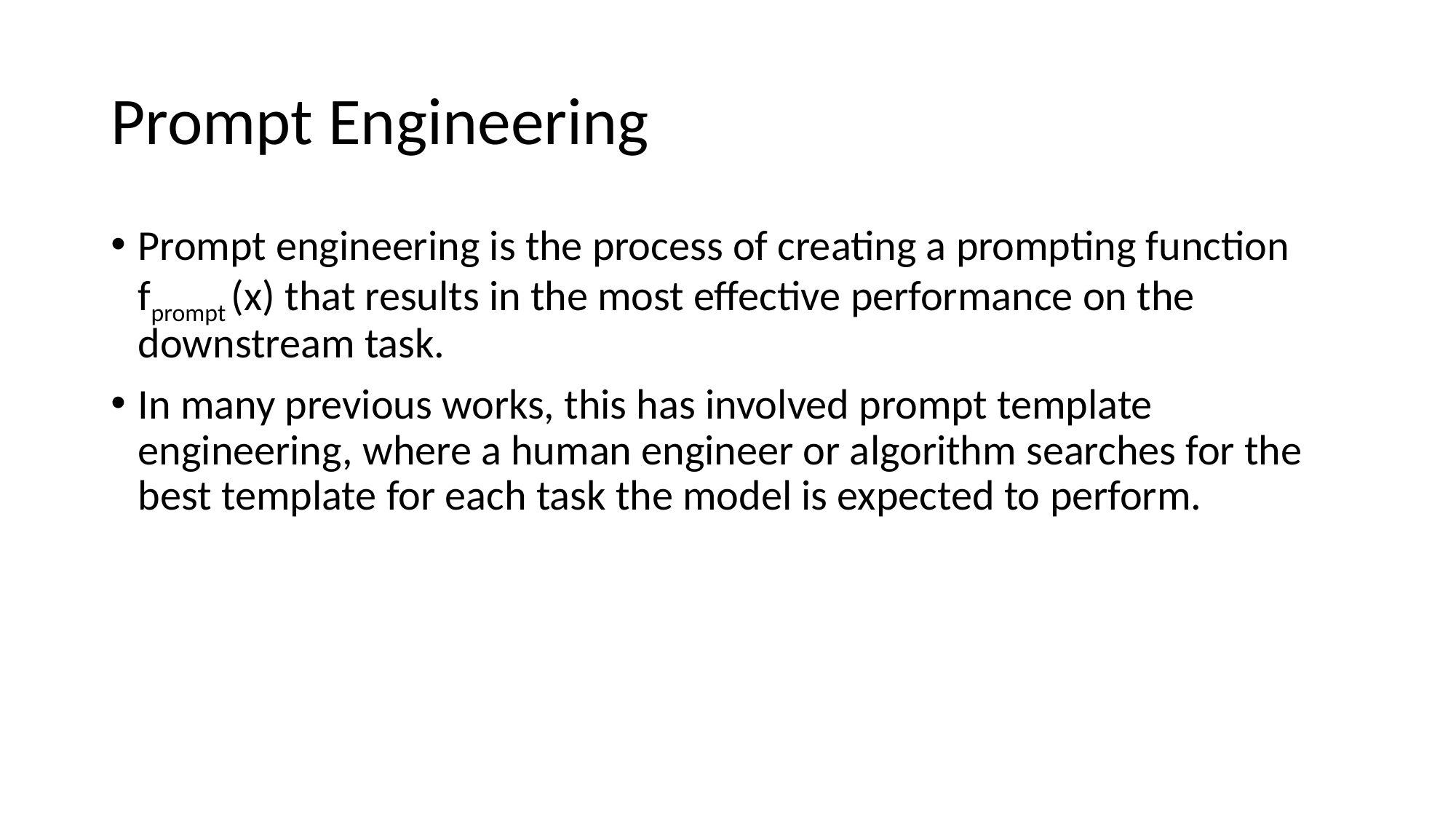

# Prompt Engineering
Prompt engineering is the process of creating a prompting function fprompt (x) that results in the most effective performance on the downstream task.
In many previous works, this has involved prompt template engineering, where a human engineer or algorithm searches for the best template for each task the model is expected to perform.